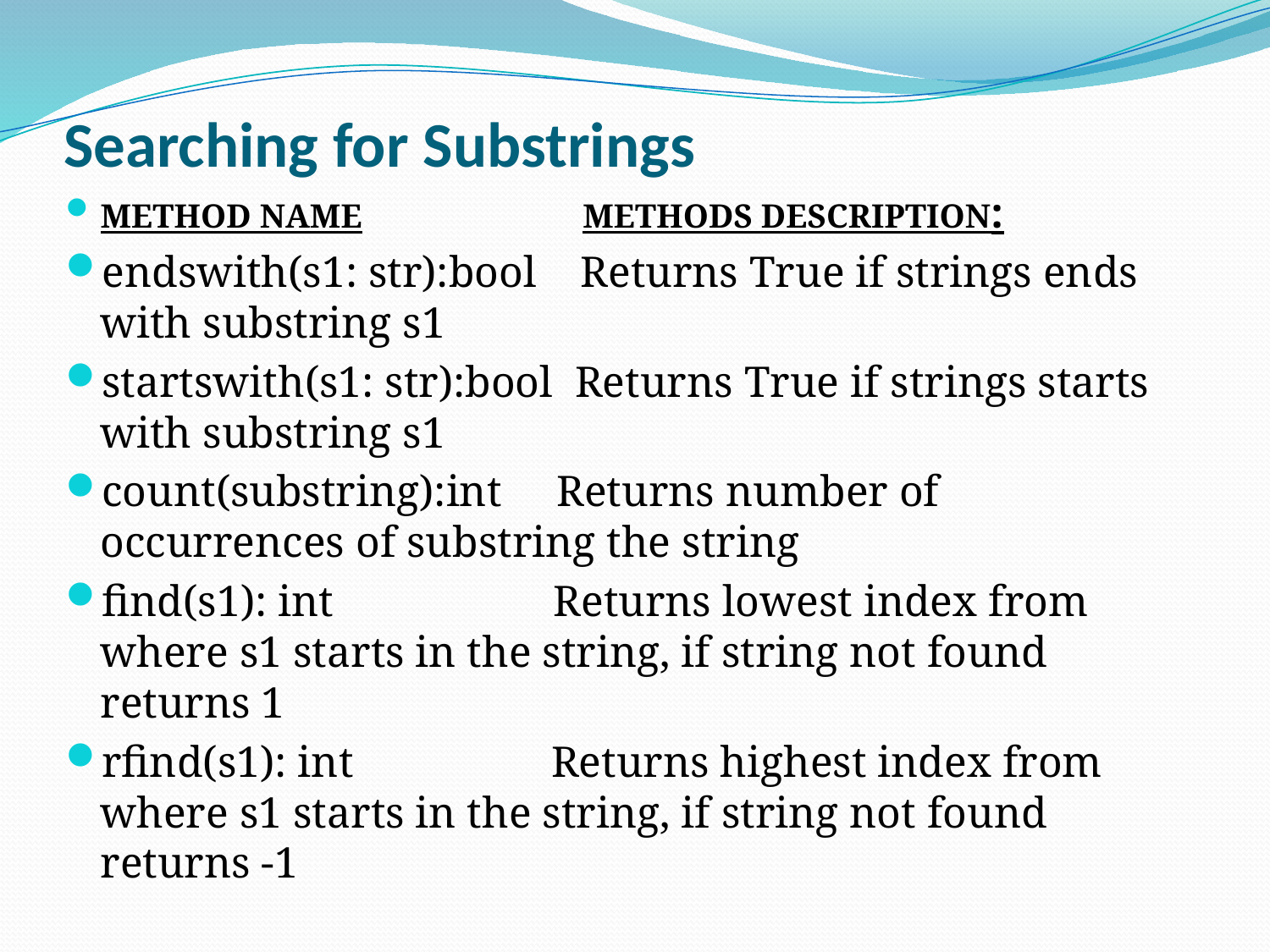

# Searching for Substrings
METHOD NAME                          METHODS DESCRIPTION:
endswith(s1: str):bool    Returns True if strings ends with substring s1
startswith(s1: str):bool  Returns True if strings starts with substring s1
count(substring):int     Returns number of occurrences of substring the string
find(s1): int                    Returns lowest index from where s1 starts in the string, if string not found returns 1
rfind(s1): int                  Returns highest index from where s1 starts in the string, if string not found returns -1